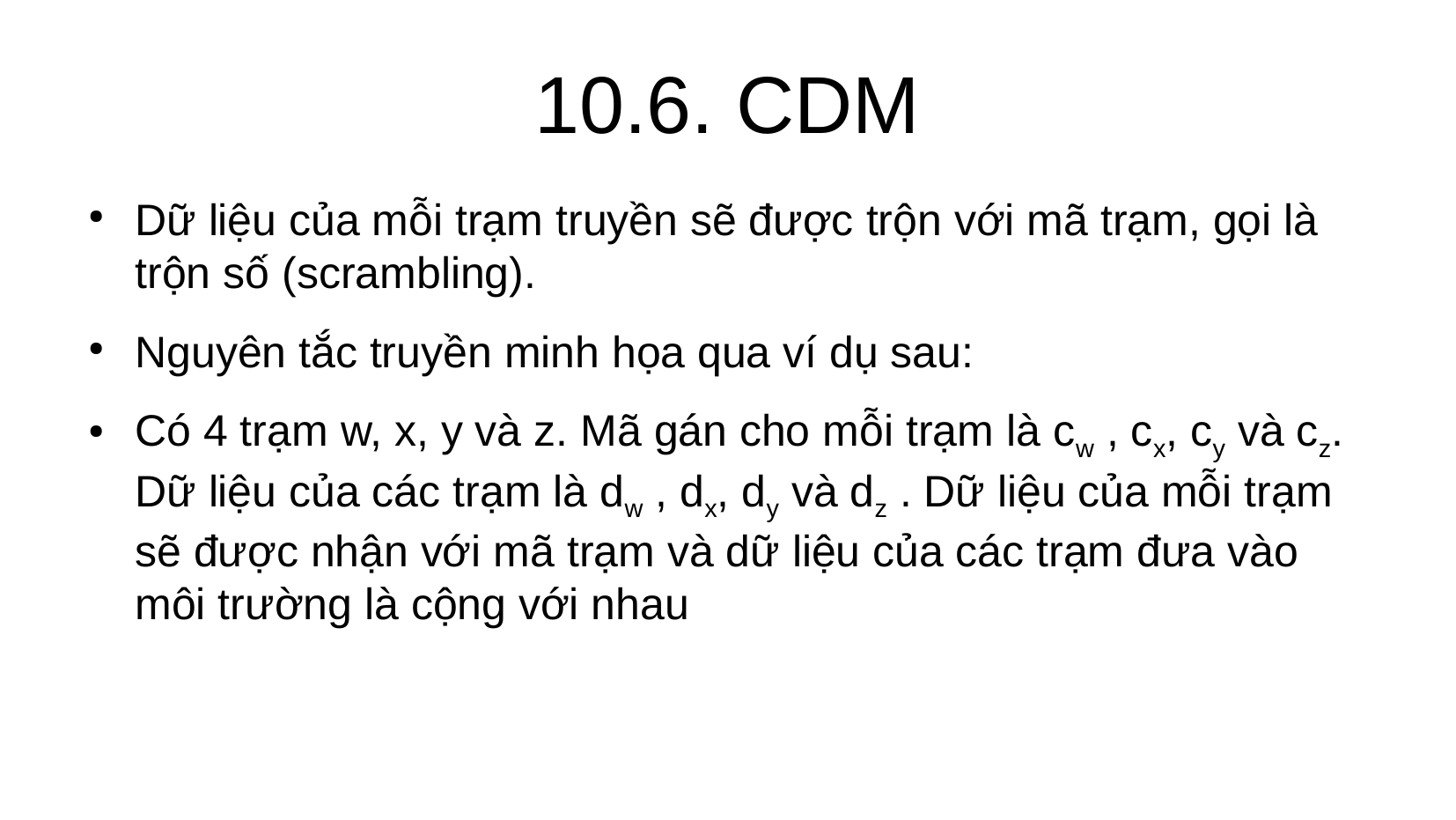

# 10.6. CDM
Dữ liệu của mỗi trạm truyền sẽ được trộn với mã trạm, gọi là trộn số (scrambling).
Nguyên tắc truyền minh họa qua ví dụ sau:
Có 4 trạm w, x, y và z. Mã gán cho mỗi trạm là cw , cx, cy và cz. Dữ liệu của các trạm là dw , dx, dy và dz . Dữ liệu của mỗi trạm sẽ được nhận với mã trạm và dữ liệu của các trạm đưa vào môi trường là cộng với nhau